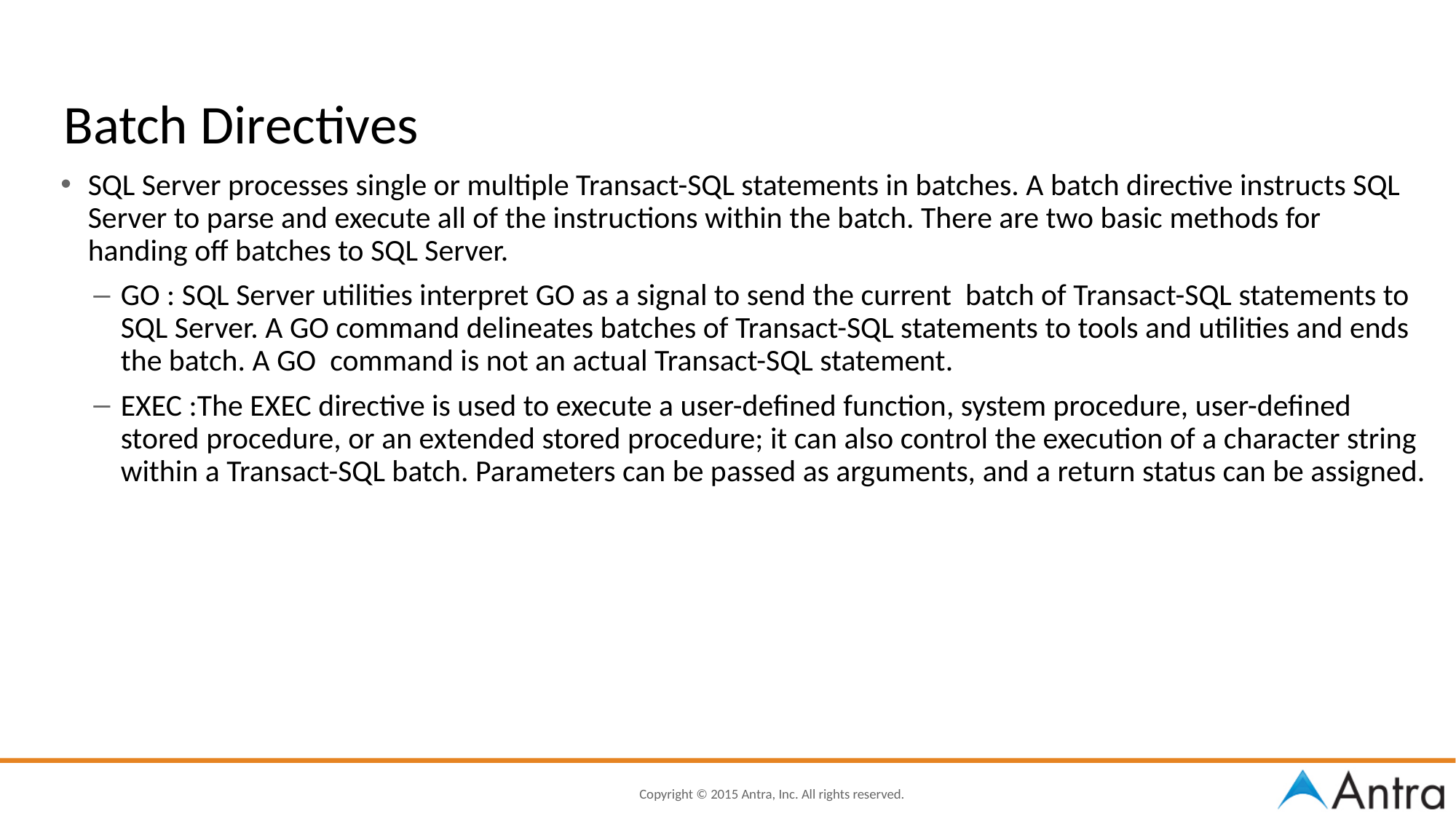

# Batch Directives
SQL Server processes single or multiple Transact-SQL statements in batches. A batch directive instructs SQL Server to parse and execute all of the instructions within the batch. There are two basic methods for handing off batches to SQL Server.
GO : SQL Server utilities interpret GO as a signal to send the current  batch of Transact-SQL statements to SQL Server. A GO command delineates batches of Transact-SQL statements to tools and utilities and ends the batch. A GO  command is not an actual Transact-SQL statement.
EXEC :The EXEC directive is used to execute a user-defined function, system procedure, user-defined stored procedure, or an extended stored procedure; it can also control the execution of a character string within a Transact-SQL batch. Parameters can be passed as arguments, and a return status can be assigned.